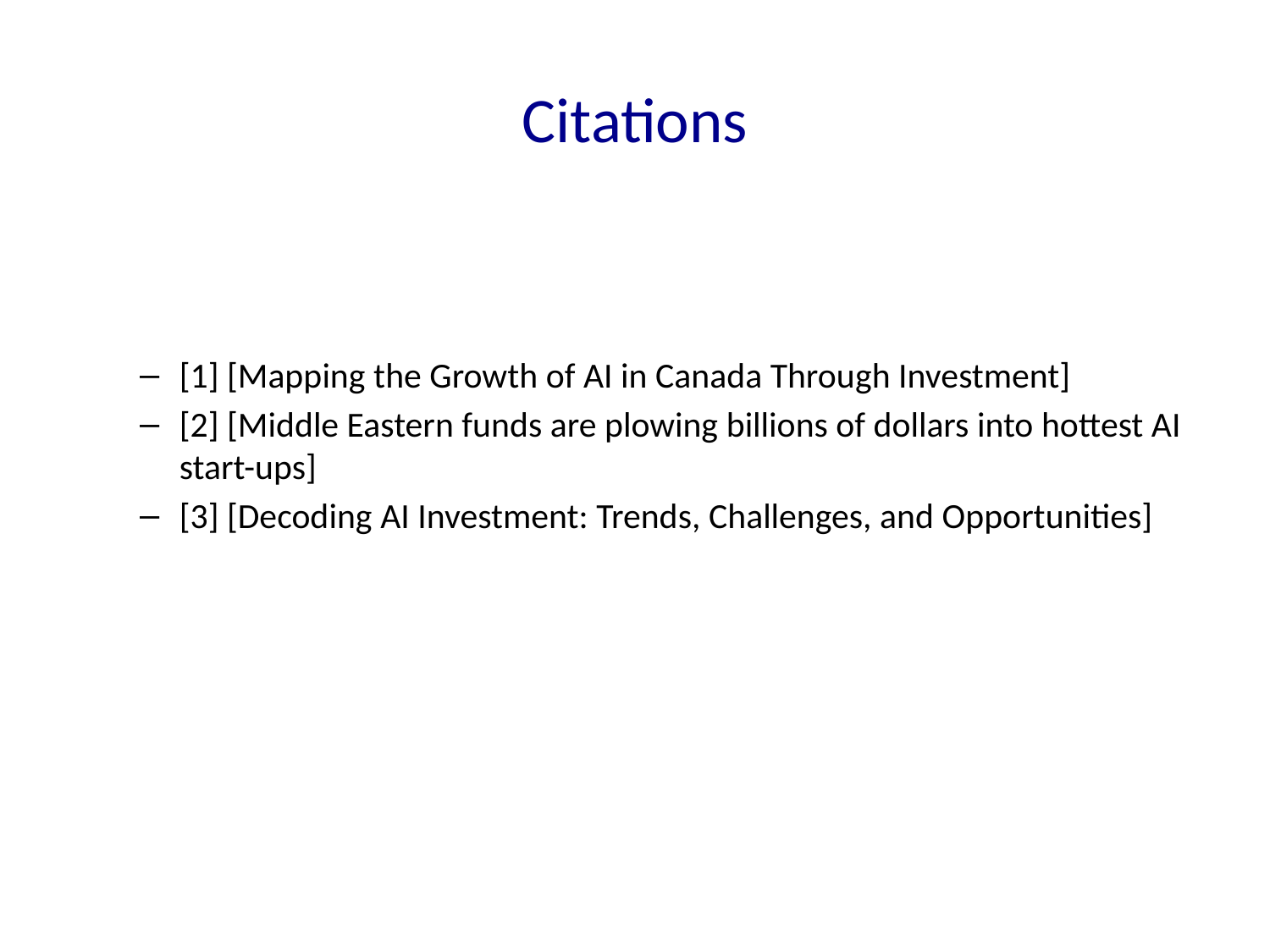

# Citations

[1] [Mapping the Growth of AI in Canada Through Investment]
[2] [Middle Eastern funds are plowing billions of dollars into hottest AI start-ups]
[3] [Decoding AI Investment: Trends, Challenges, and Opportunities]